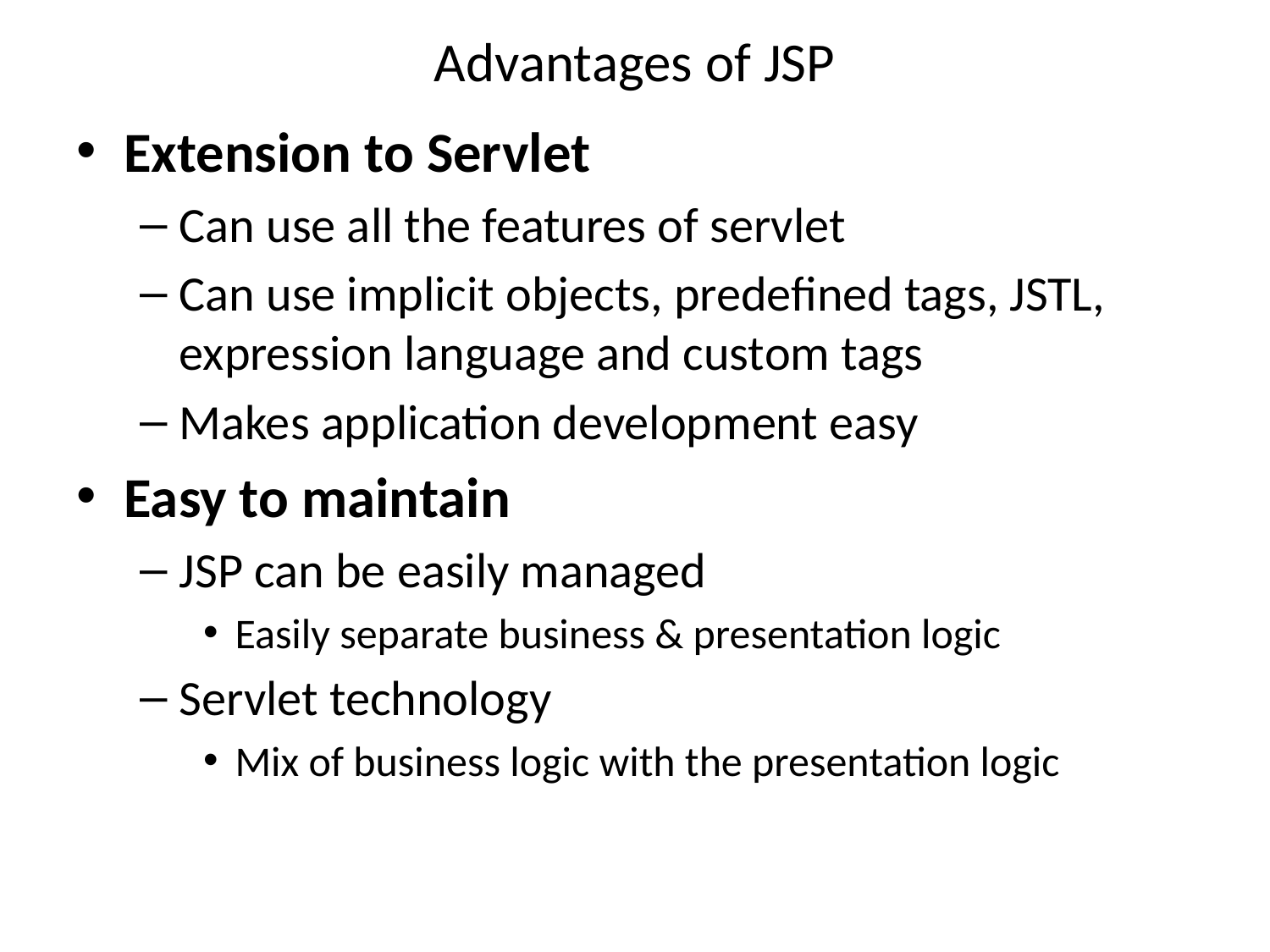

# Advantages of JSP
Extension to Servlet
Can use all the features of servlet
Can use implicit objects, predefined tags, JSTL, expression language and custom tags
Makes application development easy
Easy to maintain
JSP can be easily managed
Easily separate business & presentation logic
Servlet technology
Mix of business logic with the presentation logic